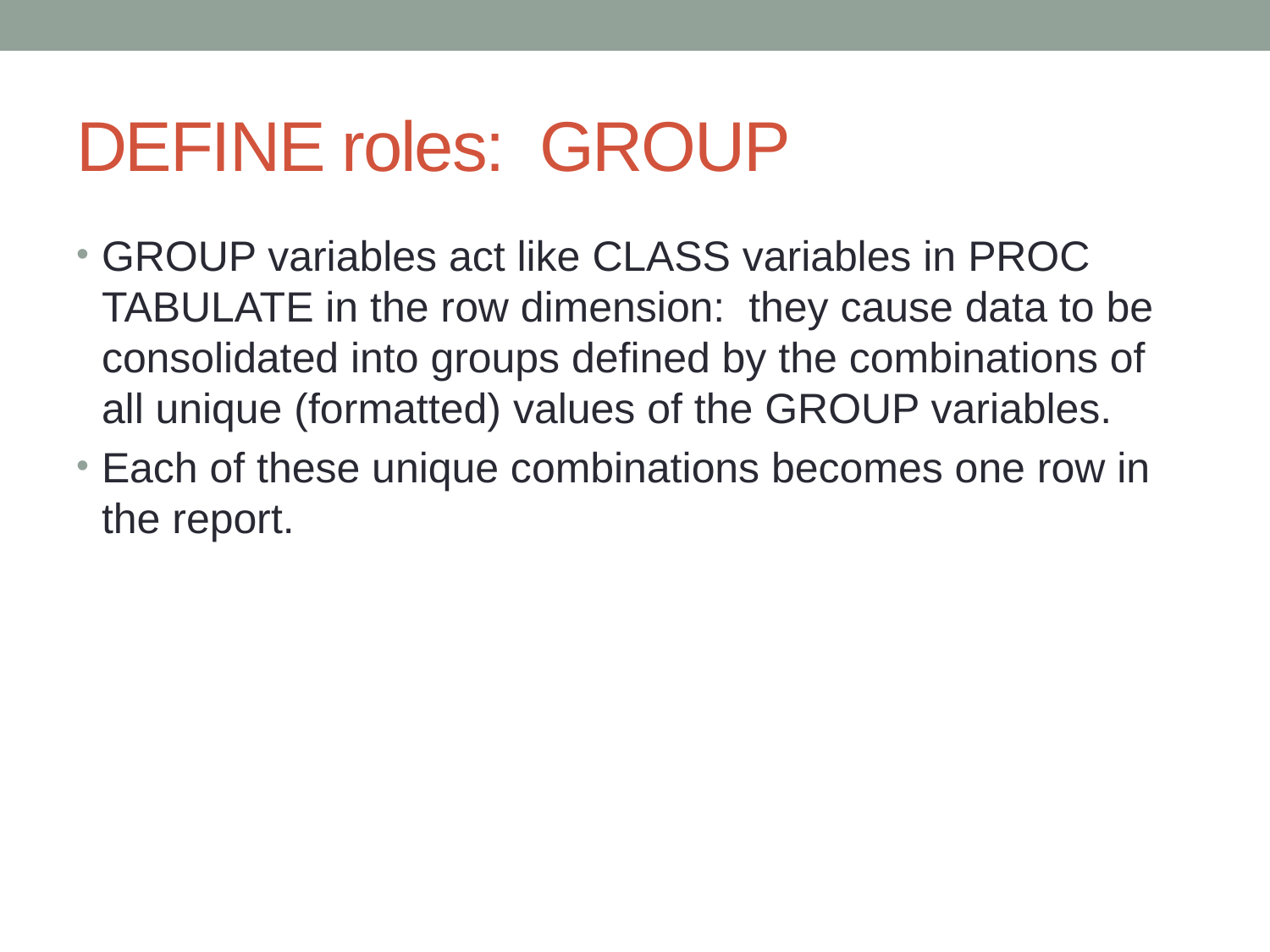

# DEFINE roles:  GROUP
GROUP variables act like CLASS variables in PROC TABULATE in the row dimension:  they cause data to be consolidated into groups defined by the combinations of all unique (formatted) values of the GROUP variables.
Each of these unique combinations becomes one row in the report.